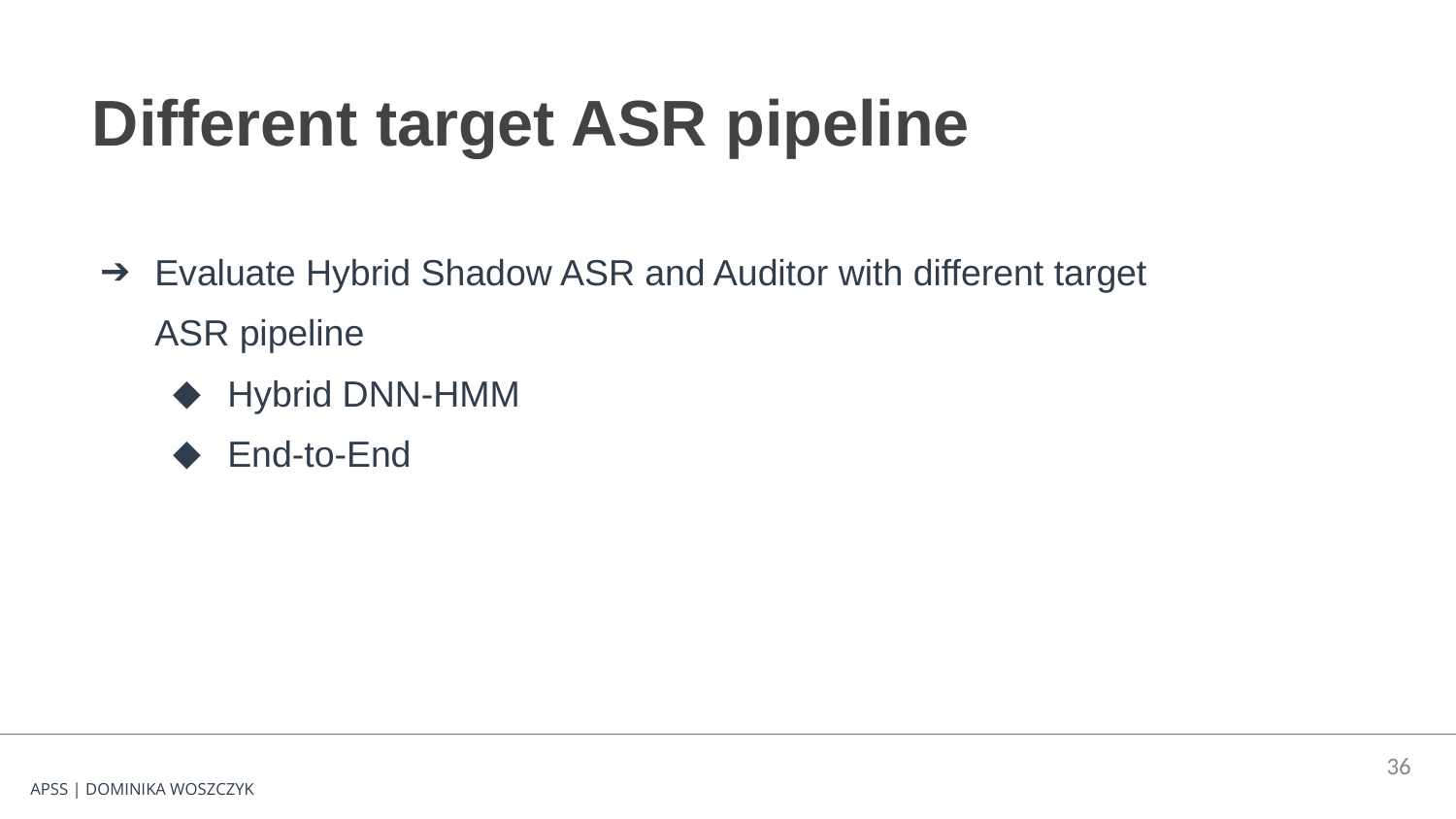

Different target ASR pipeline
Evaluate Hybrid Shadow ASR and Auditor with different target ASR pipeline
Hybrid DNN-HMM
End-to-End

36
APSS | DOMINIKA WOSZCZYK